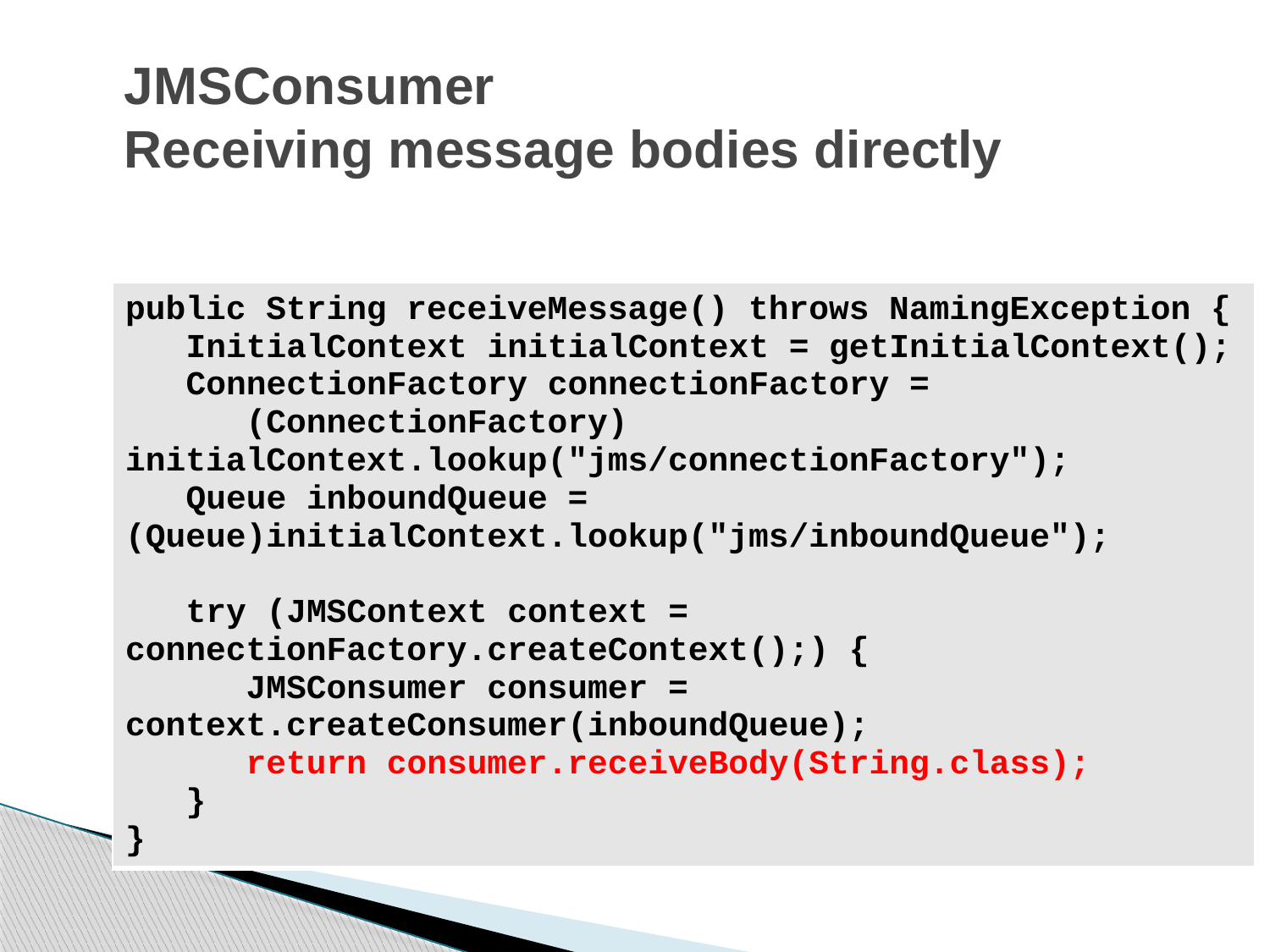

# JMSConsumer Receiving message bodies directly

| public String receiveMessage() throws NamingException { InitialContext initialContext = getInitialContext(); ConnectionFactory connectionFactory = (ConnectionFactory) initialContext.lookup("jms/connectionFactory"); Queue inboundQueue = (Queue)initialContext.lookup("jms/inboundQueue"); try (JMSContext context = connectionFactory.createContext();) { JMSConsumer consumer = context.createConsumer(inboundQueue); return consumer.receiveBody(String.class); } } |
| --- |